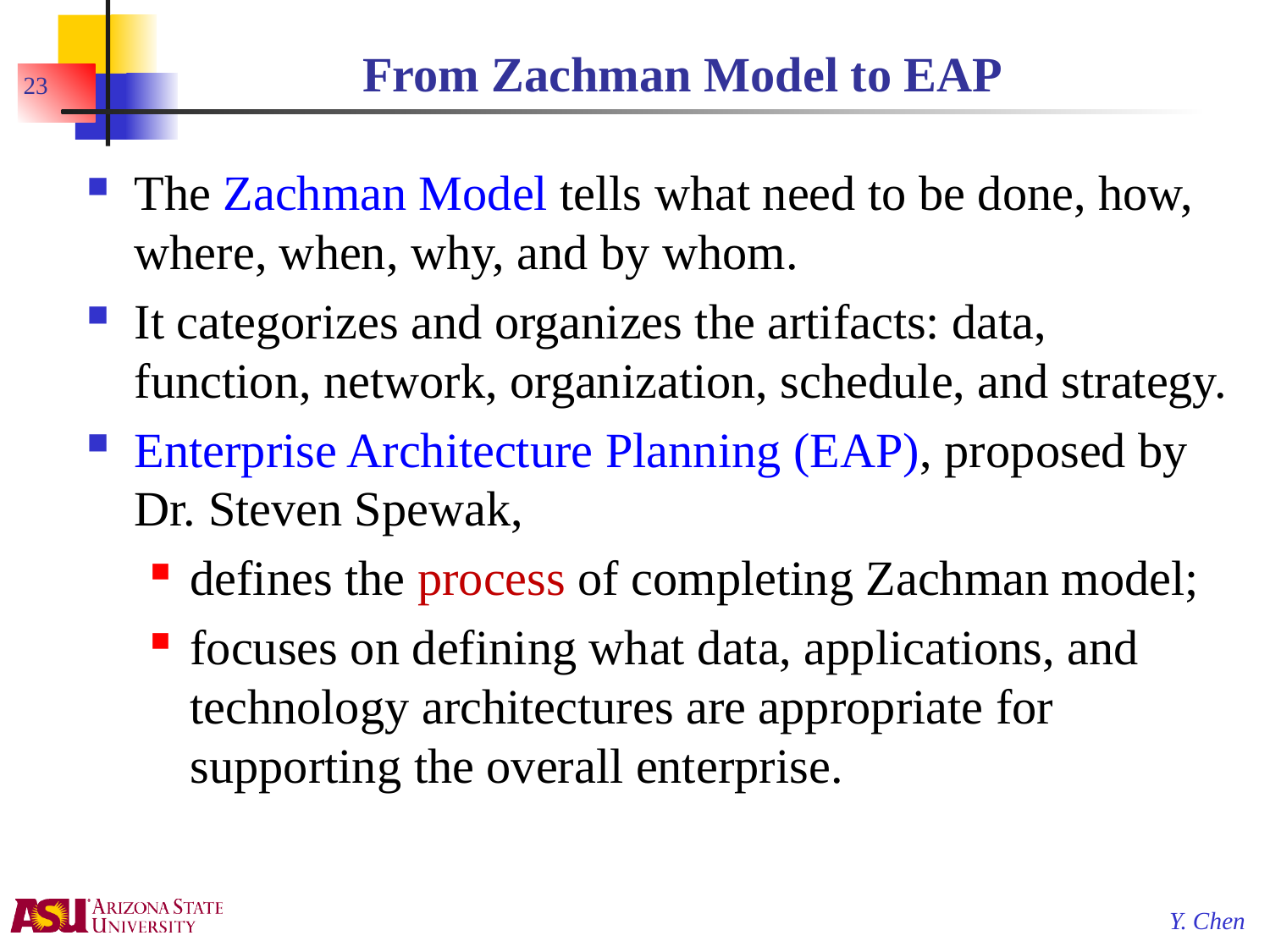

# From Zachman Model to EAP
23
The Zachman Model tells what need to be done, how, where, when, why, and by whom.
It categorizes and organizes the artifacts: data, function, network, organization, schedule, and strategy.
Enterprise Architecture Planning (EAP), proposed by Dr. Steven Spewak,
defines the process of completing Zachman model;
focuses on defining what data, applications, and technology architectures are appropriate for supporting the overall enterprise.